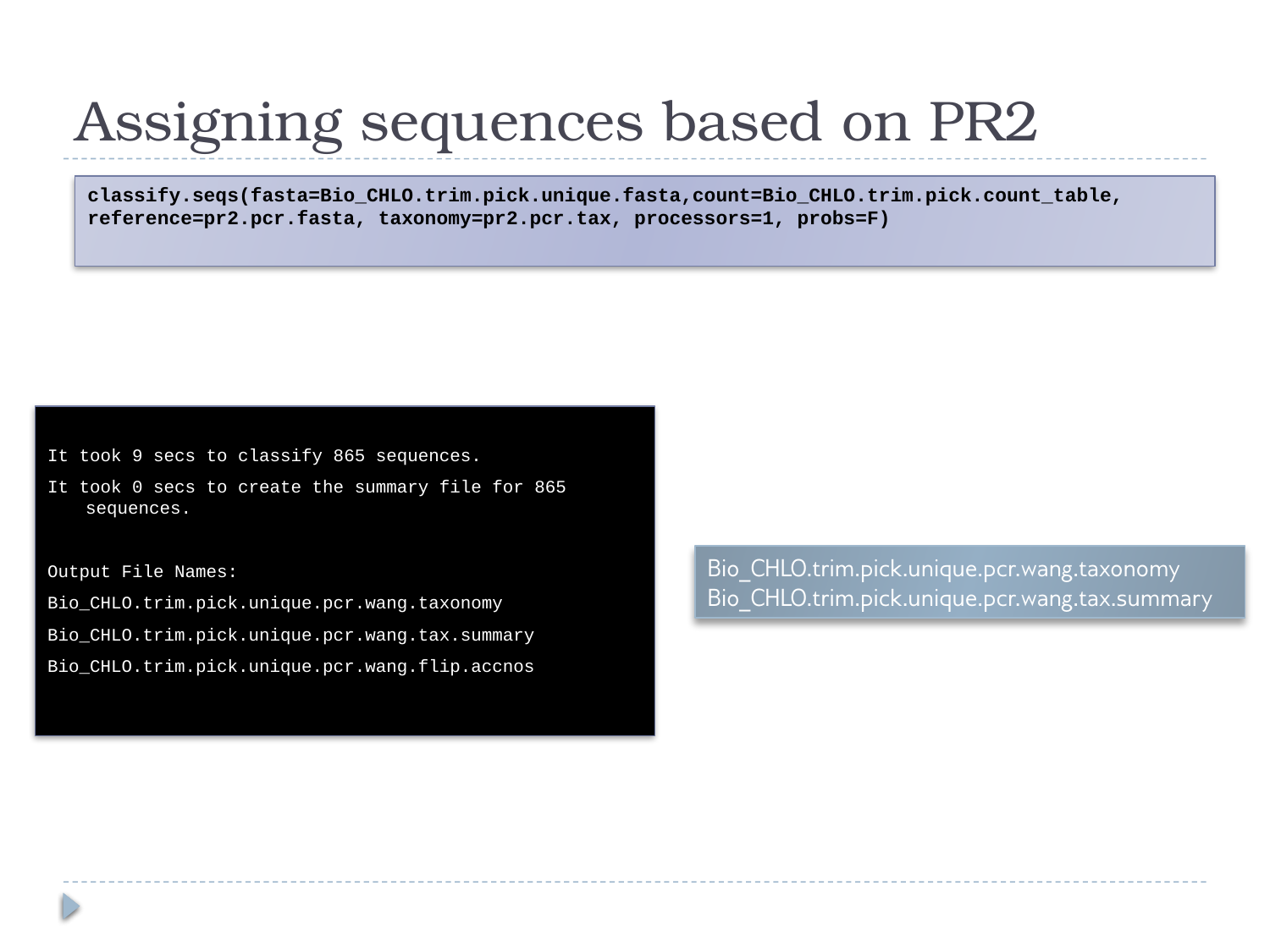

# Assigning sequences based on PR2
classify.seqs(fasta=Bio_CHLO.trim.pick.unique.fasta,count=Bio_CHLO.trim.pick.count_table, reference=pr2.pcr.fasta, taxonomy=pr2.pcr.tax, processors=1, probs=F)

It took 9 secs to classify 865 sequences.
It took 0 secs to create the summary file for 865 sequences.

Output File Names:
Bio_CHLO.trim.pick.unique.pcr.wang.taxonomy
Bio_CHLO.trim.pick.unique.pcr.wang.tax.summary
Bio_CHLO.trim.pick.unique.pcr.wang.flip.accnos
Bio_CHLO.trim.pick.unique.pcr.wang.taxonomy
Bio_CHLO.trim.pick.unique.pcr.wang.tax.summary